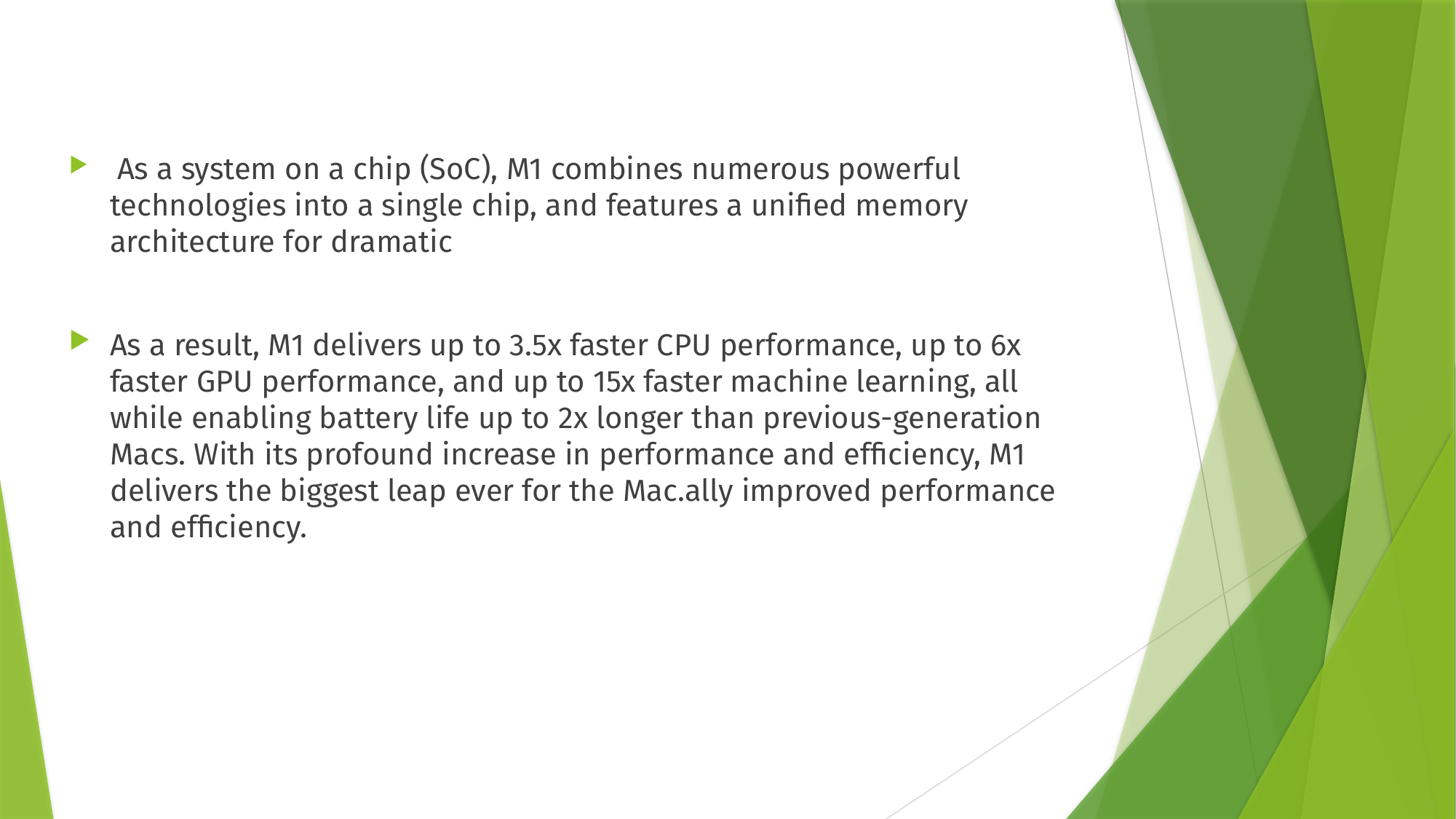

As a system on a chip (SoC), M1 combines numerous powerful technologies into a single chip, and features a unified memory architecture for dramatic

As a result, M1 delivers up to 3.5x faster CPU performance, up to 6x faster GPU performance, and up to 15x faster machine learning, all while enabling battery life up to 2x longer than previous-generation Macs. With its profound increase in performance and efficiency, M1 delivers the biggest leap ever for the Mac.ally improved performance and efficiency.